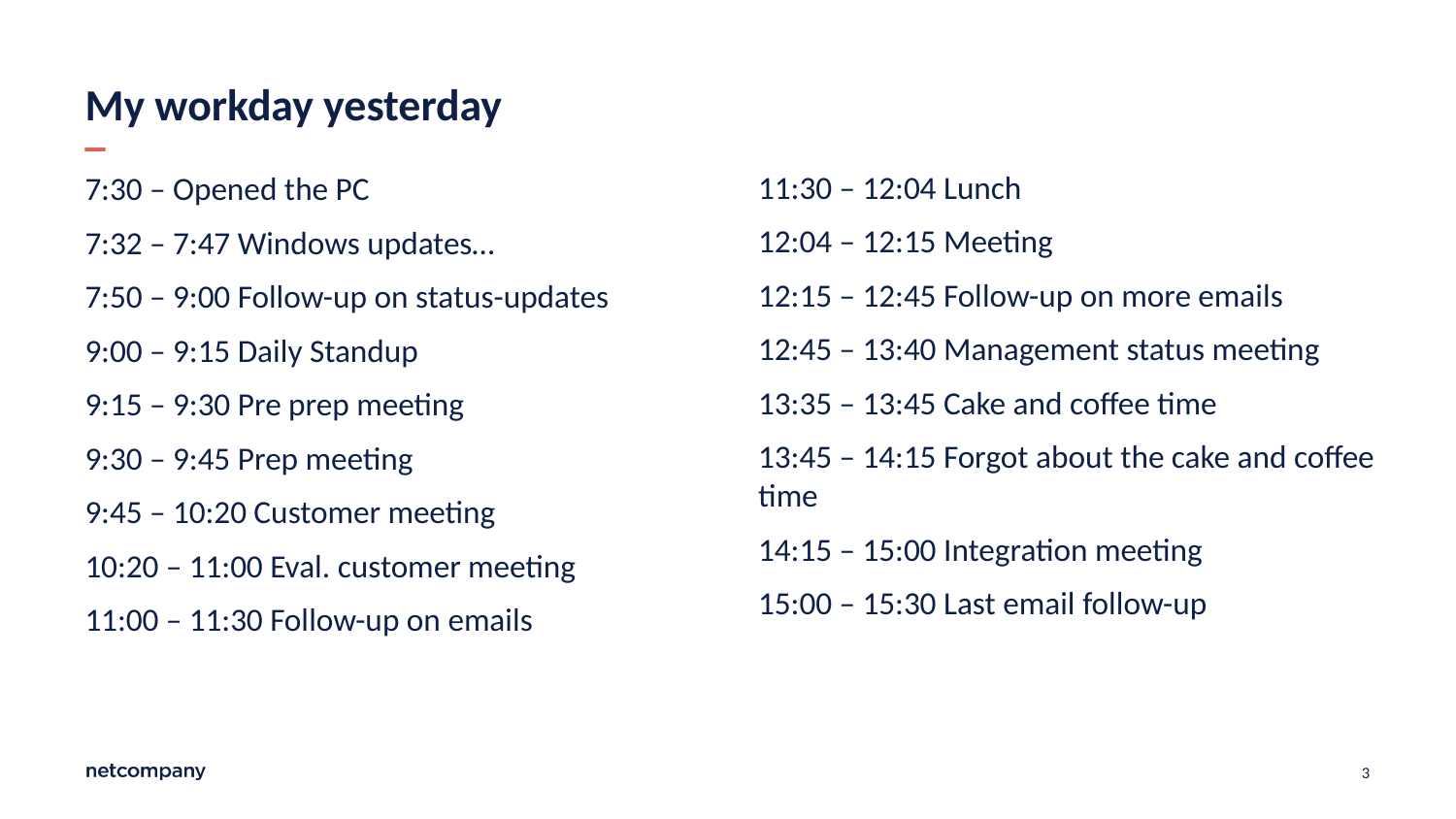

# My workday yesterday
11:30 – 12:04 Lunch
12:04 – 12:15 Meeting
12:15 – 12:45 Follow-up on more emails
12:45 – 13:40 Management status meeting
13:35 – 13:45 Cake and coffee time
13:45 – 14:15 Forgot about the cake and coffee time
14:15 – 15:00 Integration meeting
15:00 – 15:30 Last email follow-up
7:30 – Opened the PC
7:32 – 7:47 Windows updates…
7:50 – 9:00 Follow-up on status-updates
9:00 – 9:15 Daily Standup
9:15 – 9:30 Pre prep meeting
9:30 – 9:45 Prep meeting
9:45 – 10:20 Customer meeting
10:20 – 11:00 Eval. customer meeting
11:00 – 11:30 Follow-up on emails